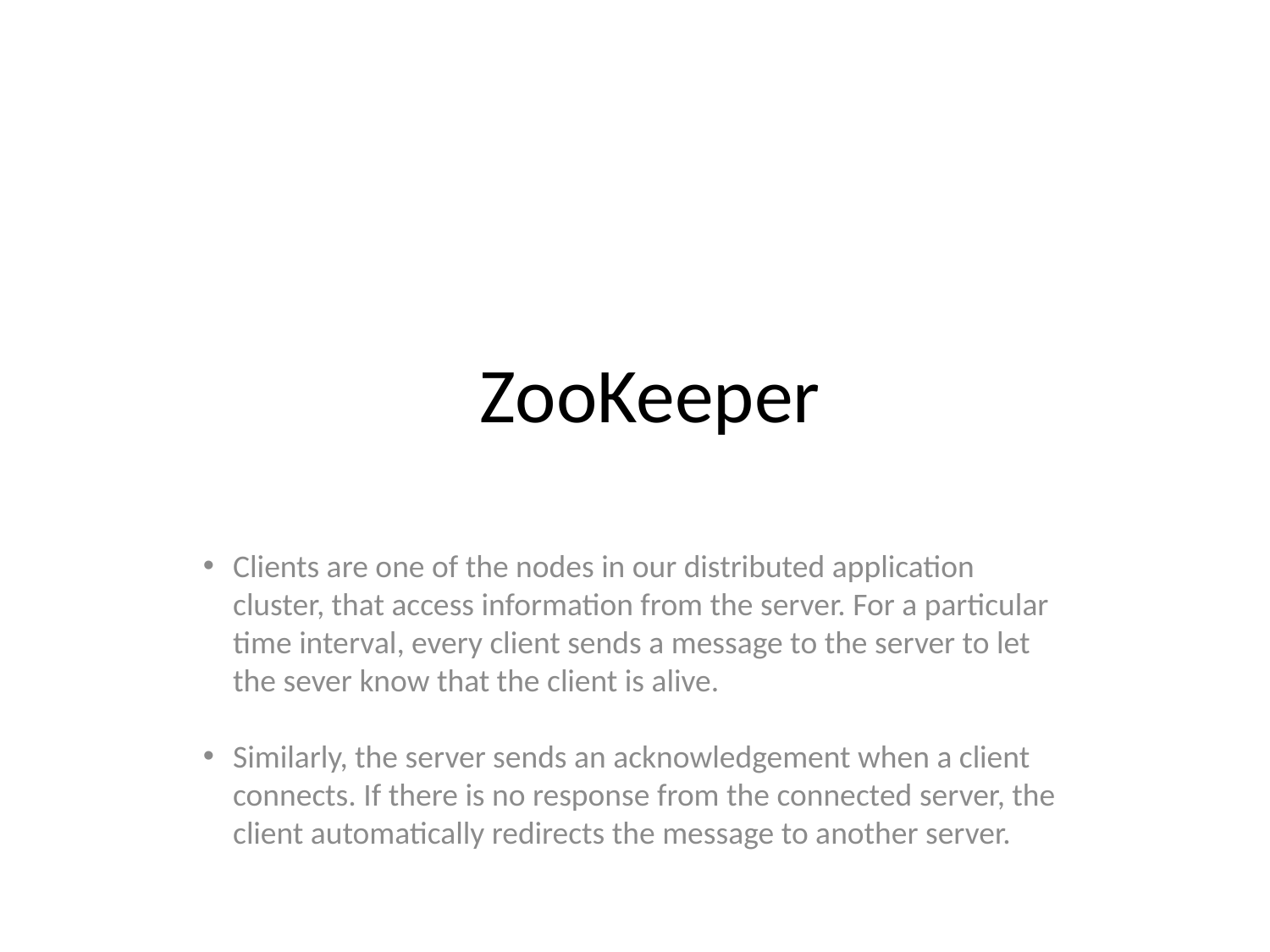

ZooKeeper
Clients are one of the nodes in our distributed application cluster, that access information from the server. For a particular time interval, every client sends a message to the server to let the sever know that the client is alive.

Similarly, the server sends an acknowledgement when a client connects. If there is no response from the connected server, the client automatically redirects the message to another server.